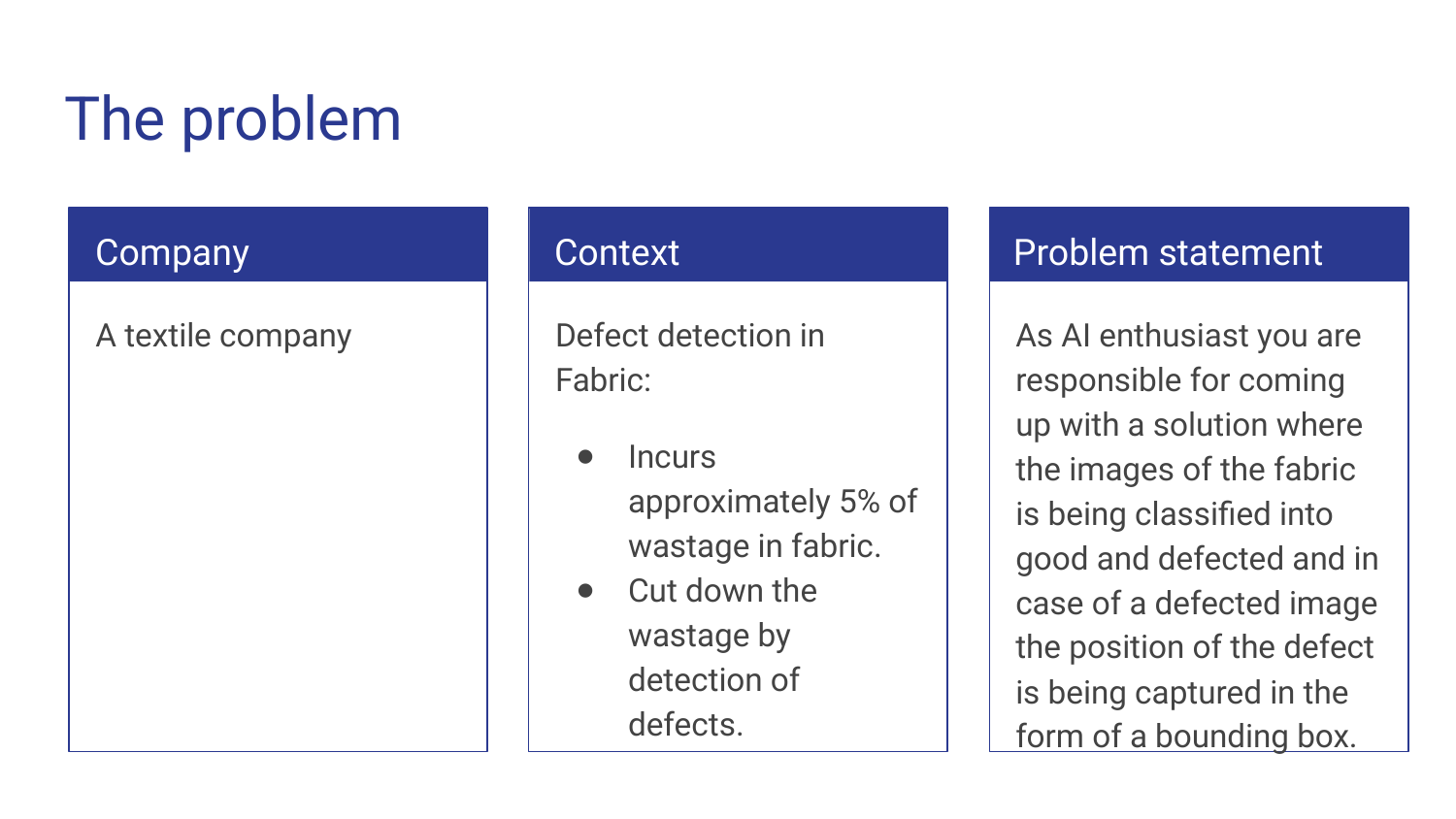

# The problem

Company

Context

Problem statement
A textile company
Defect detection in Fabric:
Incurs approximately 5% of wastage in fabric.
Cut down the wastage by detection of defects.
As AI enthusiast you are responsible for coming up with a solution where the images of the fabric is being classified into good and defected and in case of a defected image the position of the defect is being captured in the form of a bounding box.